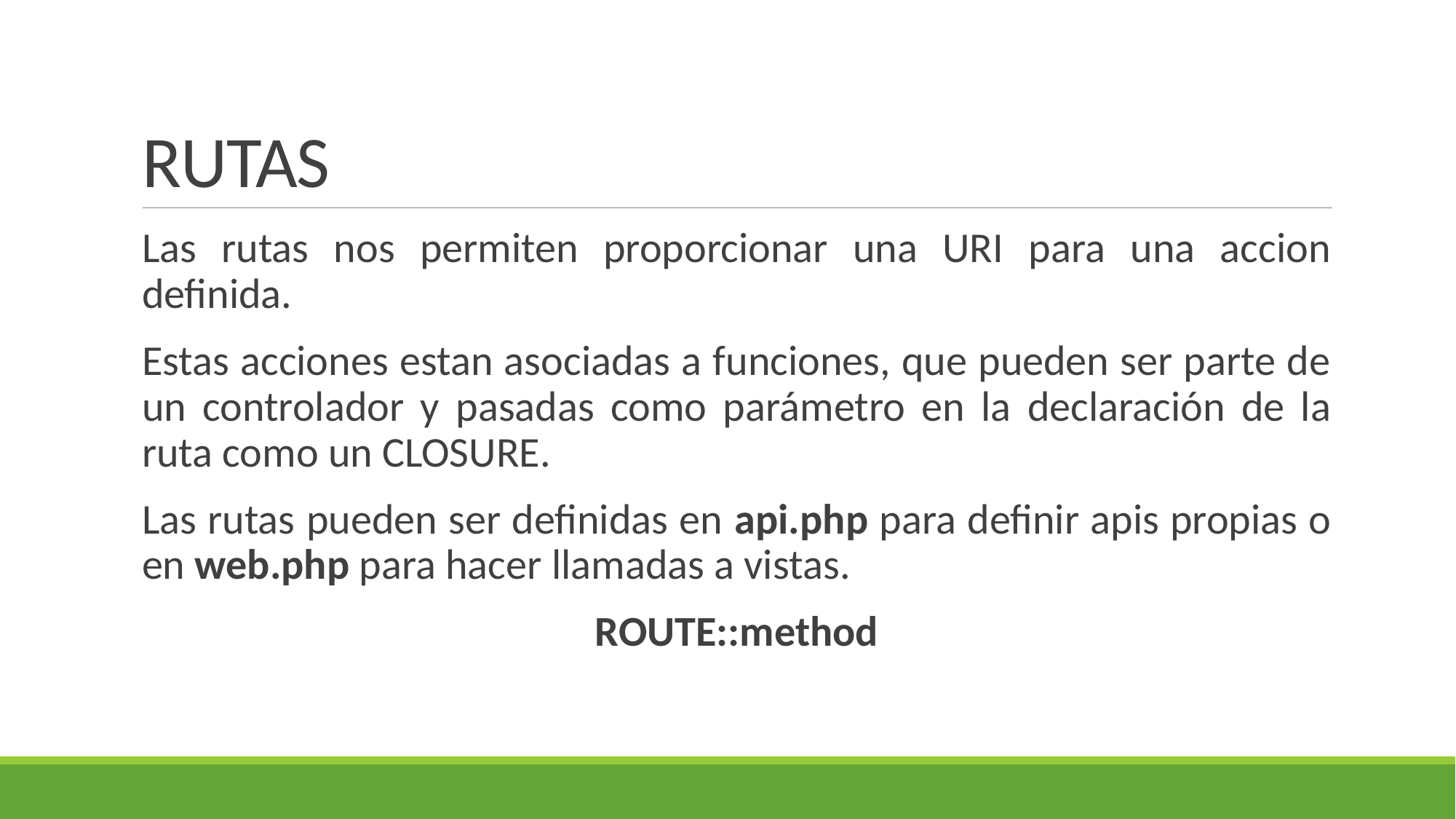

# RUTAS
Las rutas nos permiten proporcionar una URI para una accion definida.
Estas acciones estan asociadas a funciones, que pueden ser parte de un controlador y pasadas como parámetro en la declaración de la ruta como un CLOSURE.
Las rutas pueden ser definidas en api.php para definir apis propias o en web.php para hacer llamadas a vistas.
ROUTE::method